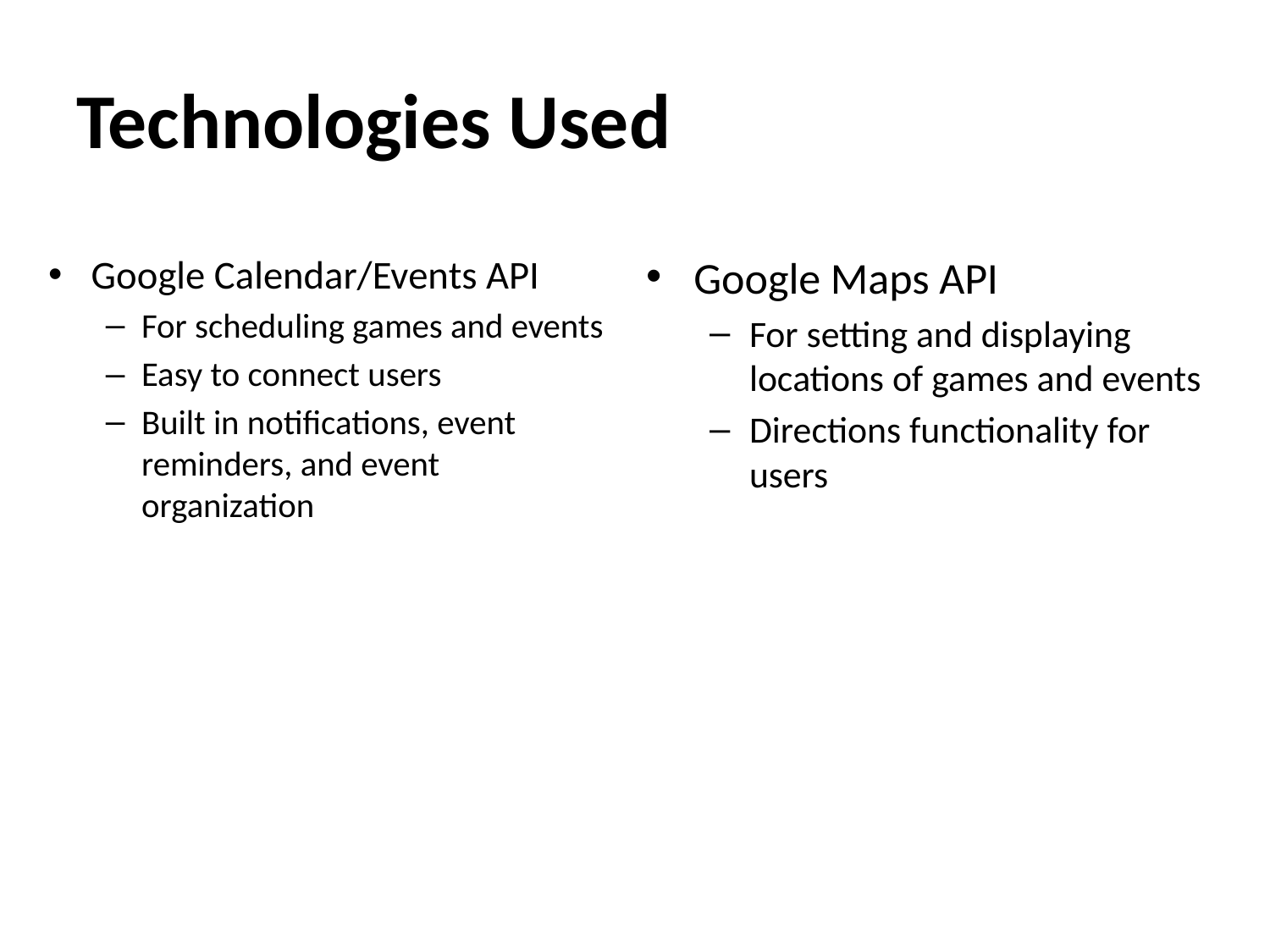

# Technologies Used
Google Calendar/Events API
For scheduling games and events
Easy to connect users
Built in notifications, event reminders, and event organization
Google Maps API
For setting and displaying locations of games and events
Directions functionality for users